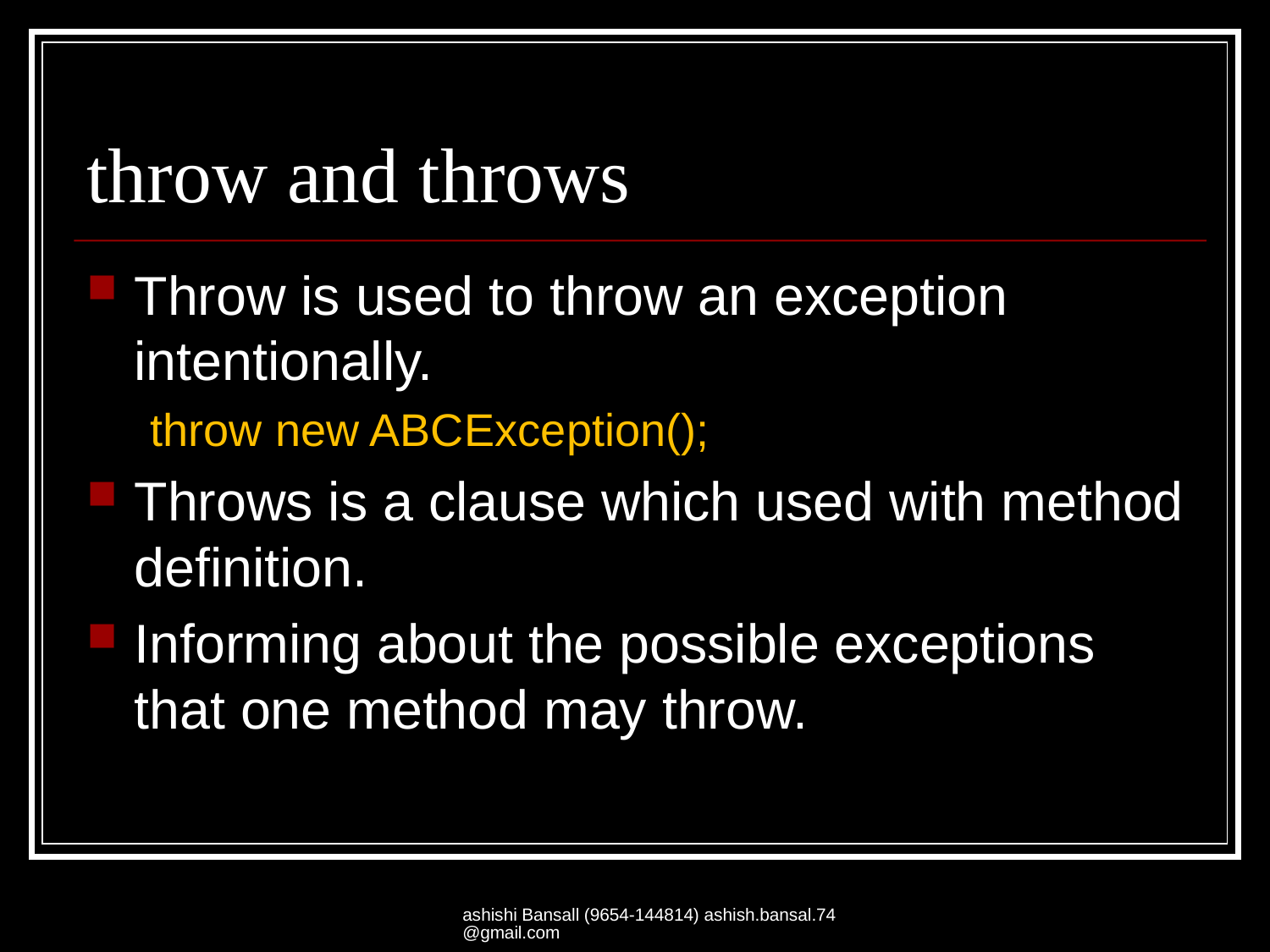

# throw and throws
Throw is used to throw an exception intentionally.
throw new ABCException();
Throws is a clause which used with method definition.
Informing about the possible exceptions that one method may throw.
ashishi Bansall (9654-144814) ashish.bansal.74@gmail.com